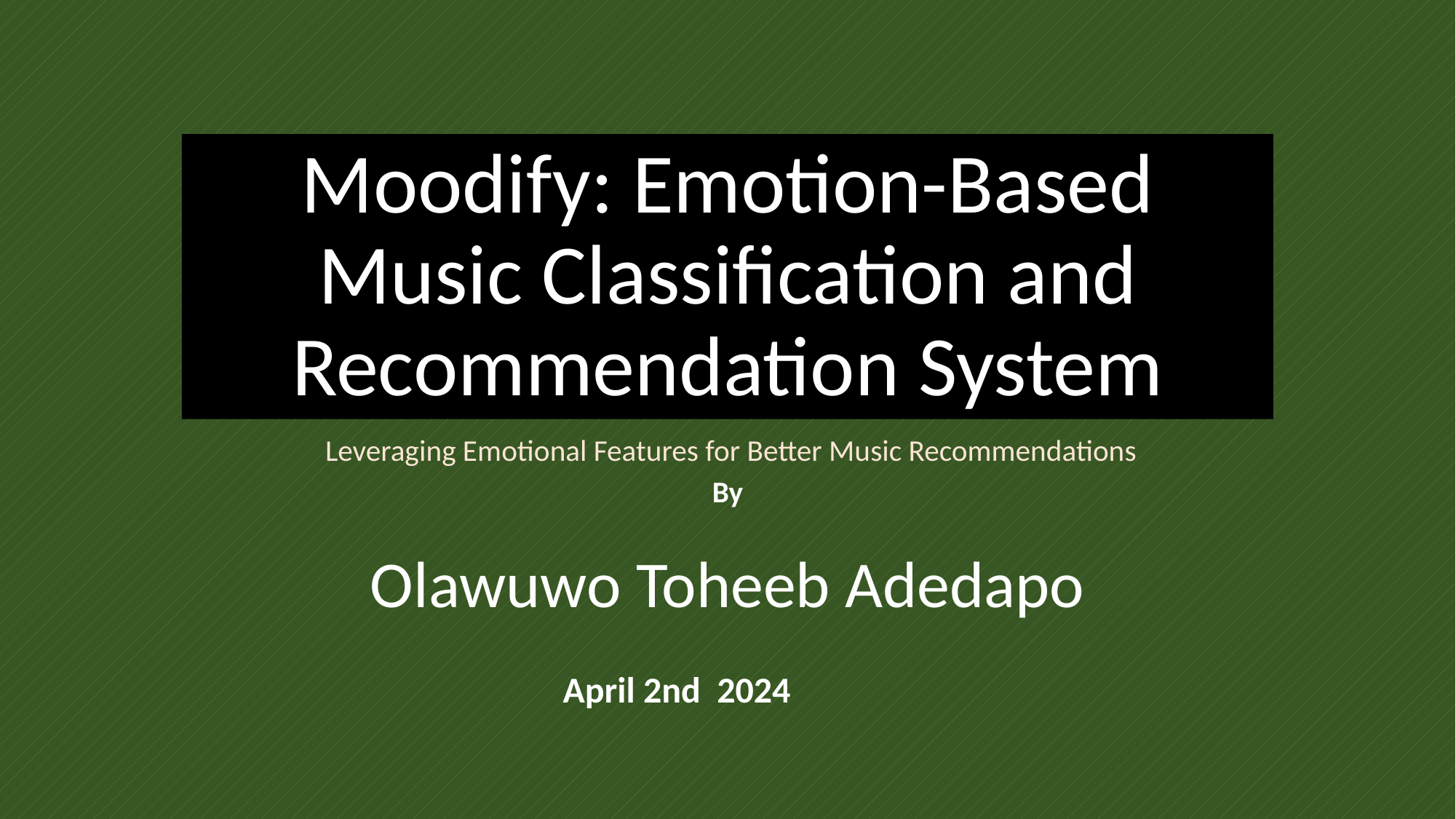

# Moodify: Emotion-Based Music Classification and Recommendation System
 Leveraging Emotional Features for Better Music Recommendations
By

Olawuwo Toheeb Adedapo
April 2nd  2024